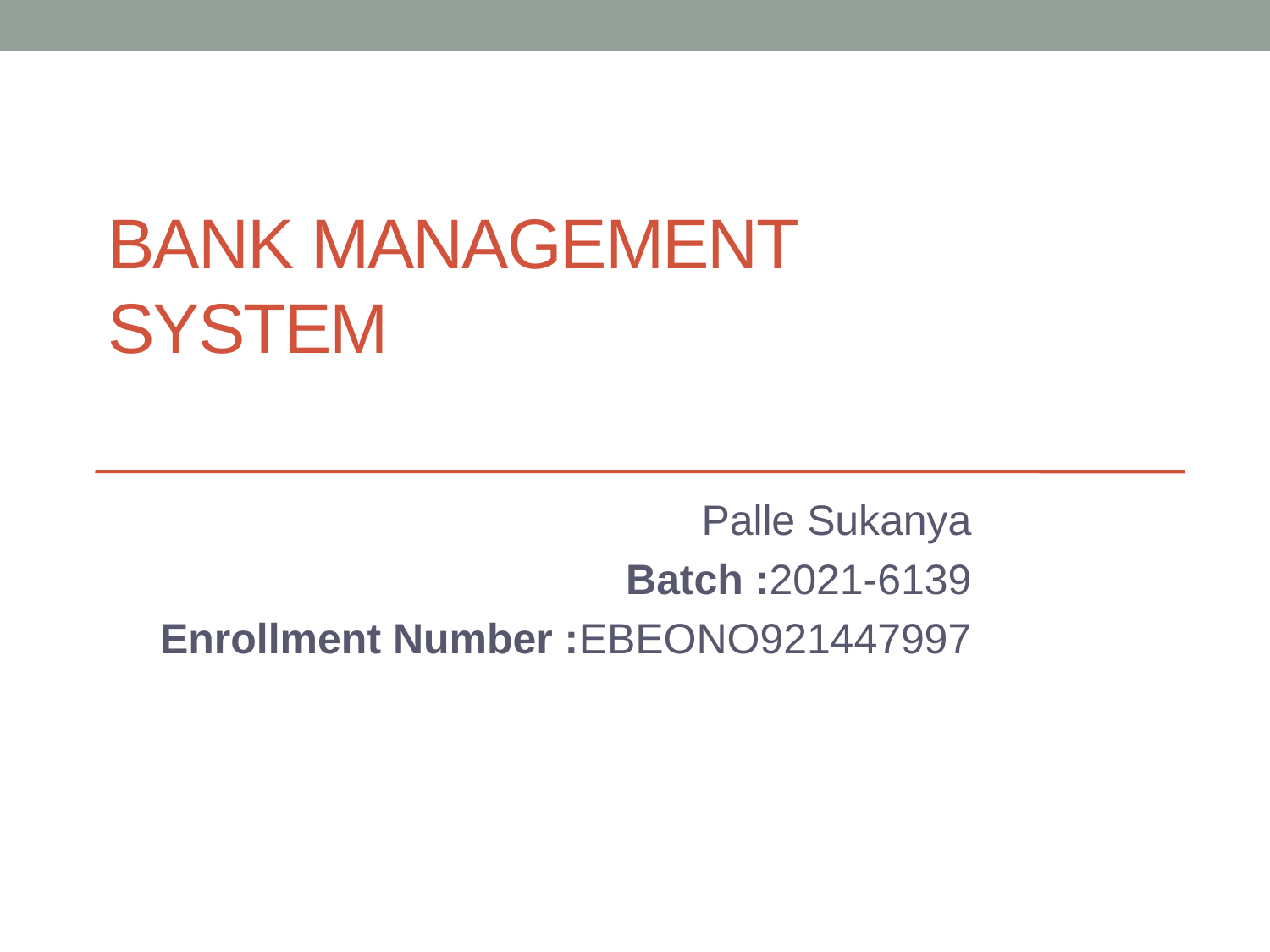

# Bank MANAGEMENT SYSTEM
Palle Sukanya
Batch :2021-6139
Enrollment Number :EBEONO921447997